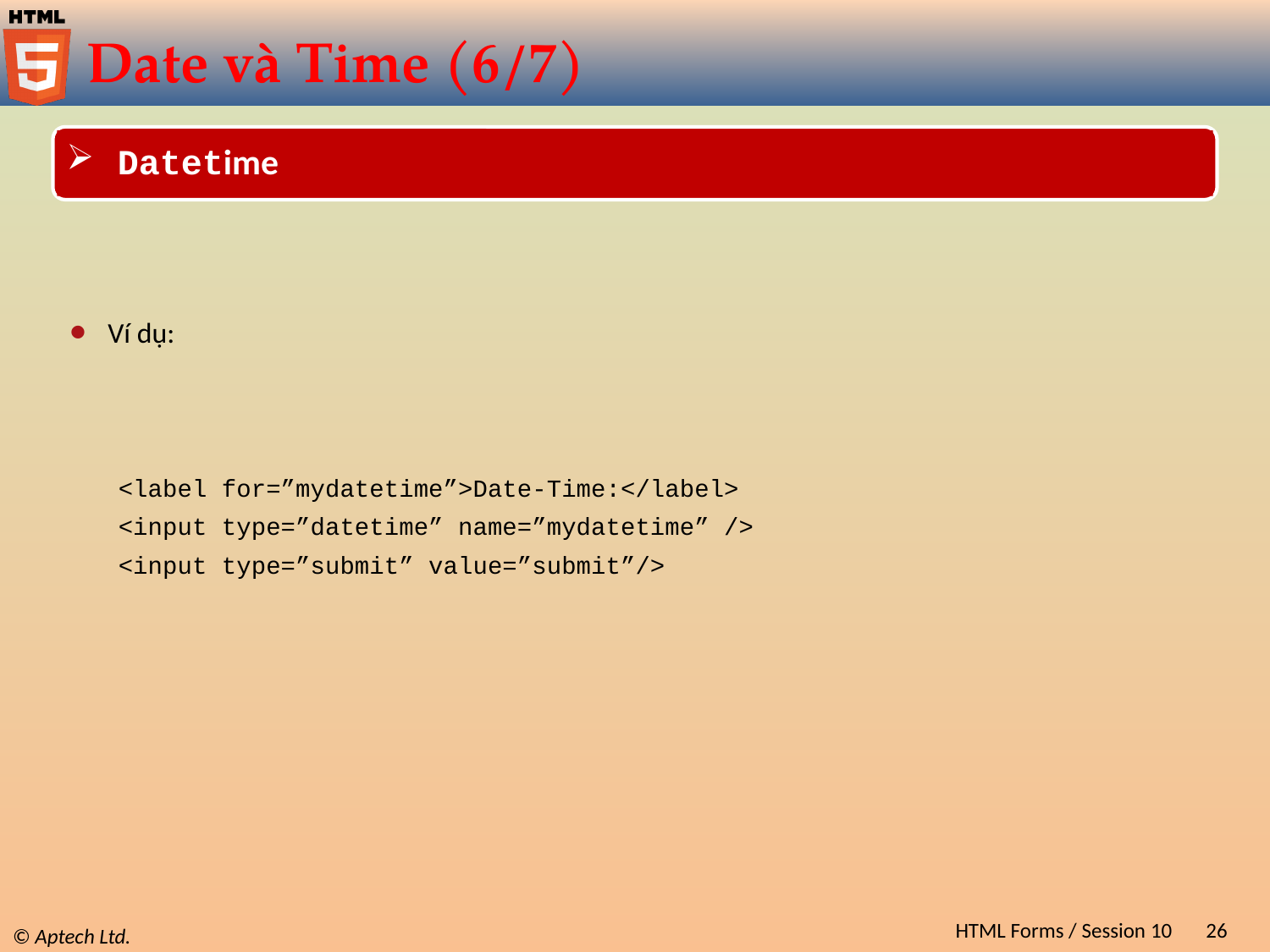

# Date và Time (6/7)

 Datetime
Ví dụ:
<label for=”mydatetime”>Date-Time:</label>
<input type=”datetime” name=”mydatetime” />
<input type=”submit” value=”submit”/>
HTML Forms / Session 10
26